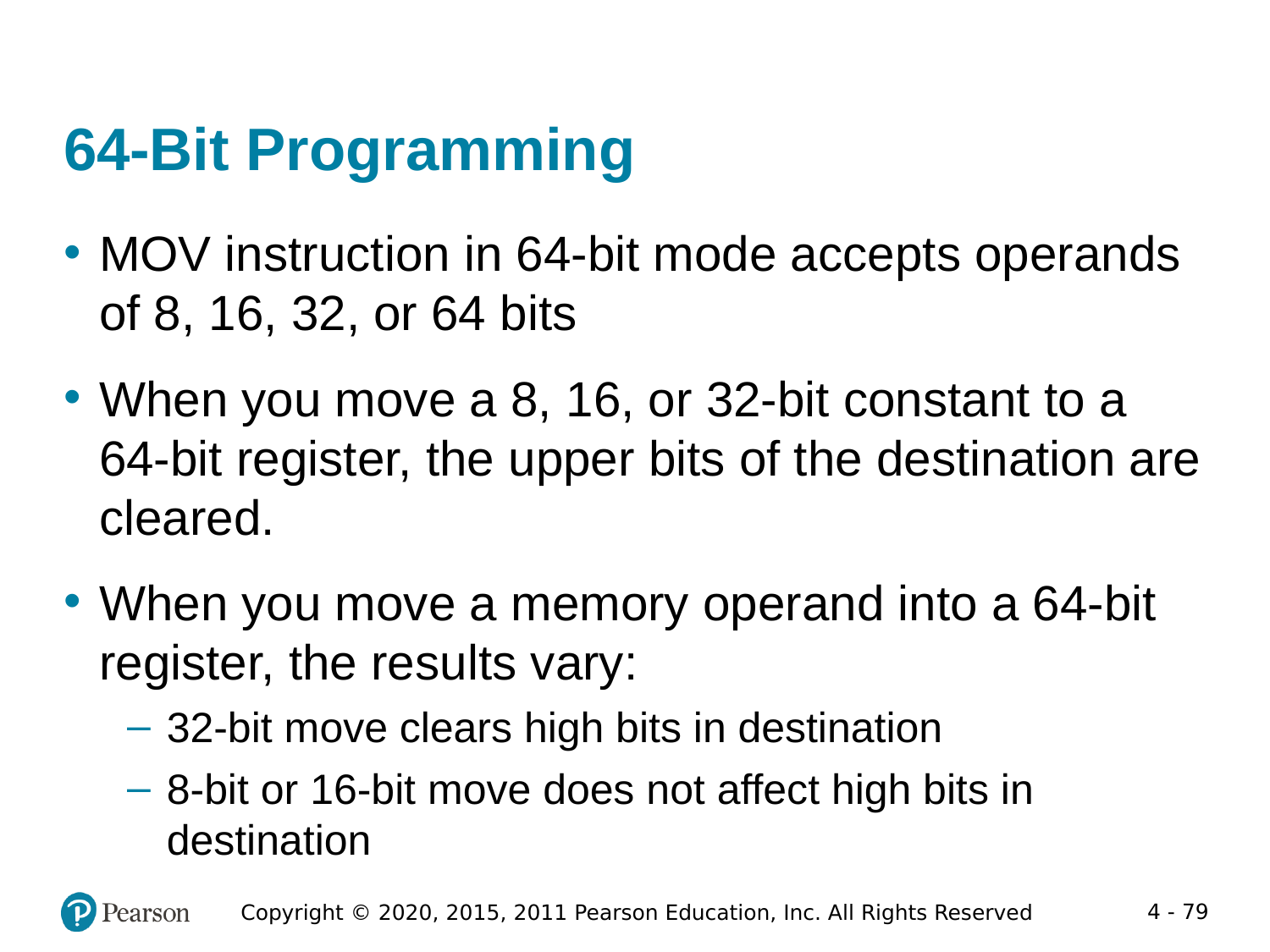

# 64-Bit Programming
MOV instruction in 64-bit mode accepts operands of 8, 16, 32, or 64 bits
When you move a 8, 16, or 32-bit constant to a 64-bit register, the upper bits of the destination are cleared.
When you move a memory operand into a 64-bit register, the results vary:
32-bit move clears high bits in destination
8-bit or 16-bit move does not affect high bits in destination